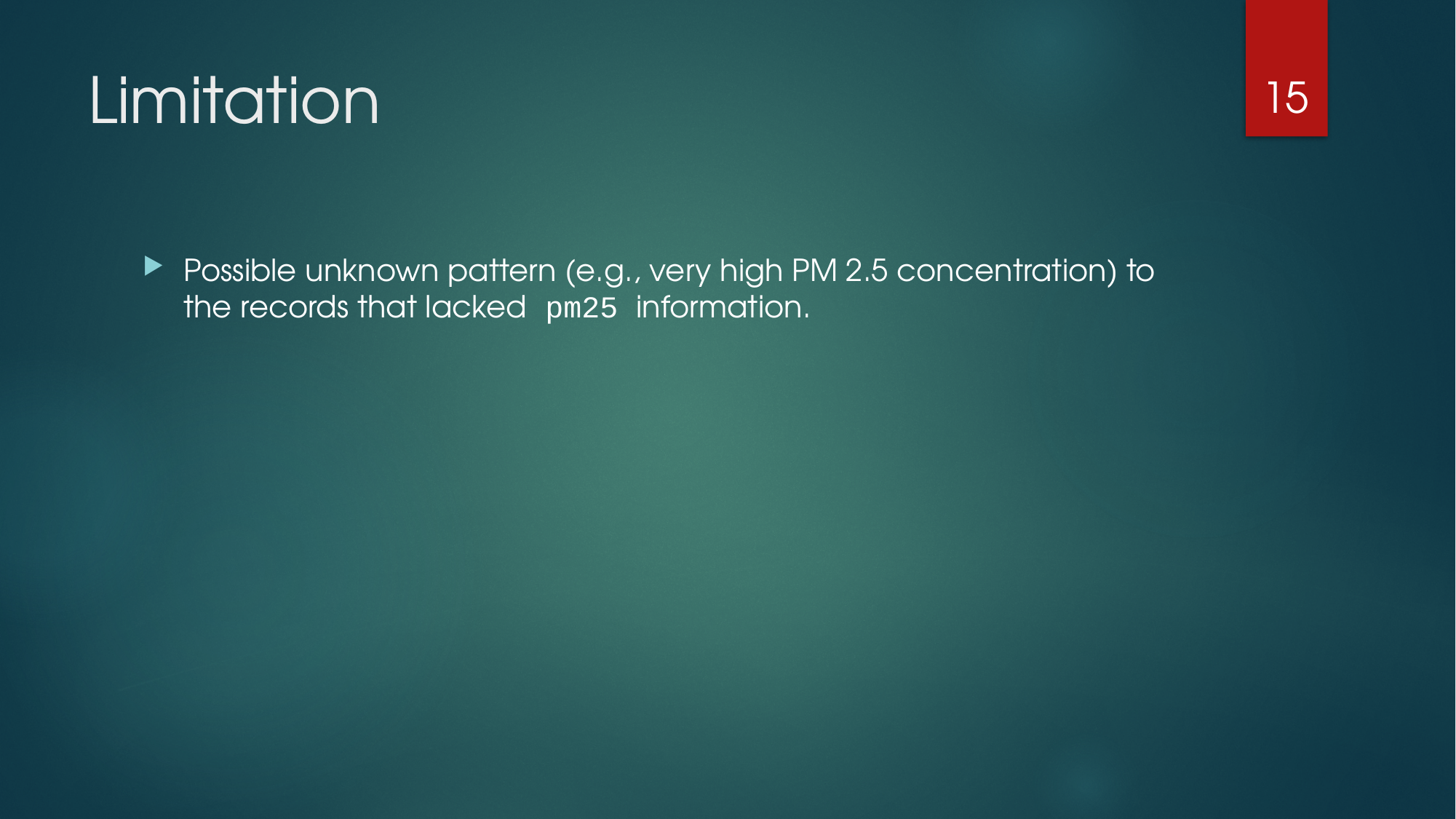

15
# Limitation
Possible unknown pattern (e.g., very high PM 2.5 concentration) to the records that lacked pm25 information.